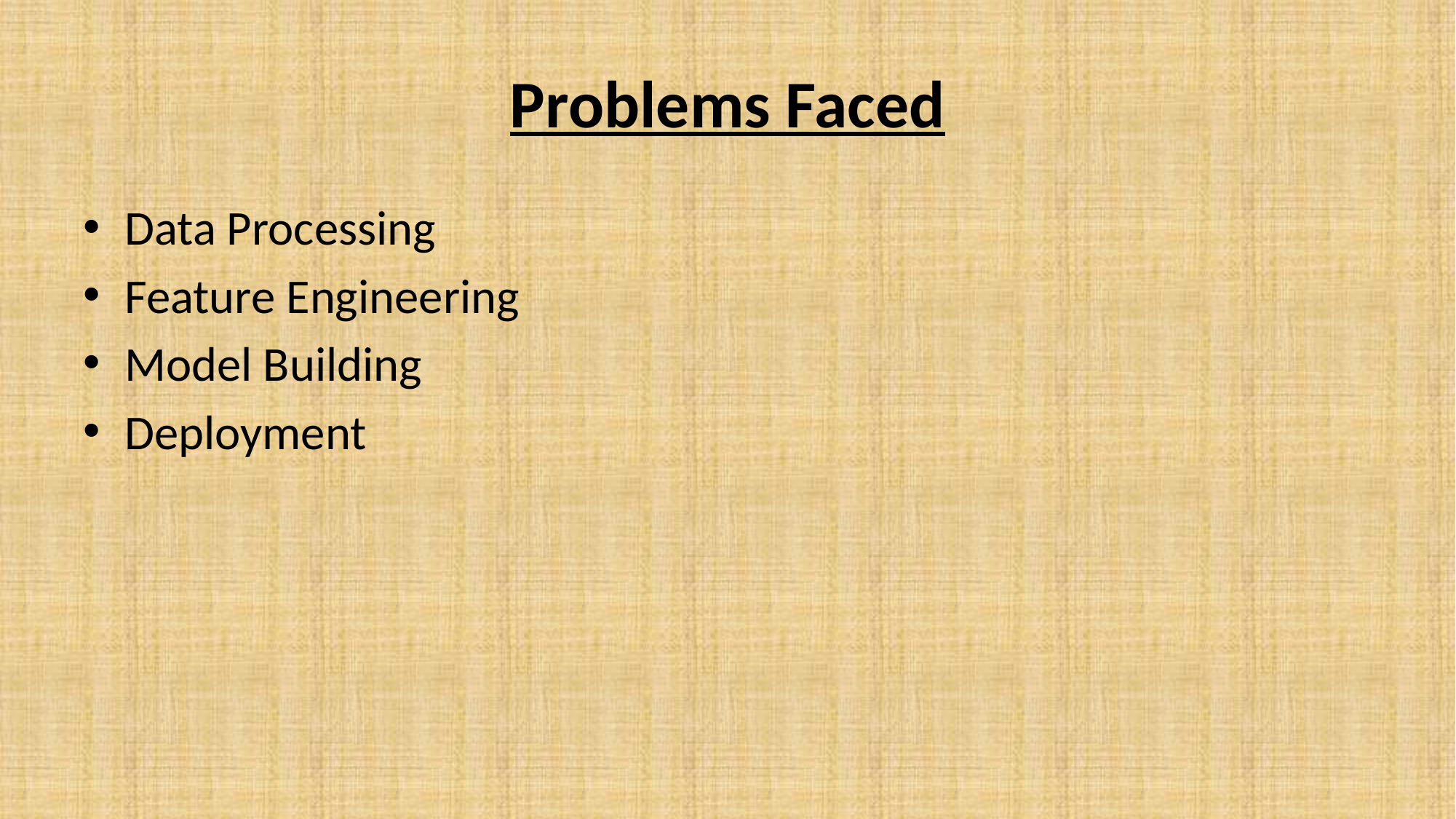

# Problems Faced
Data Processing
Feature Engineering
Model Building
Deployment